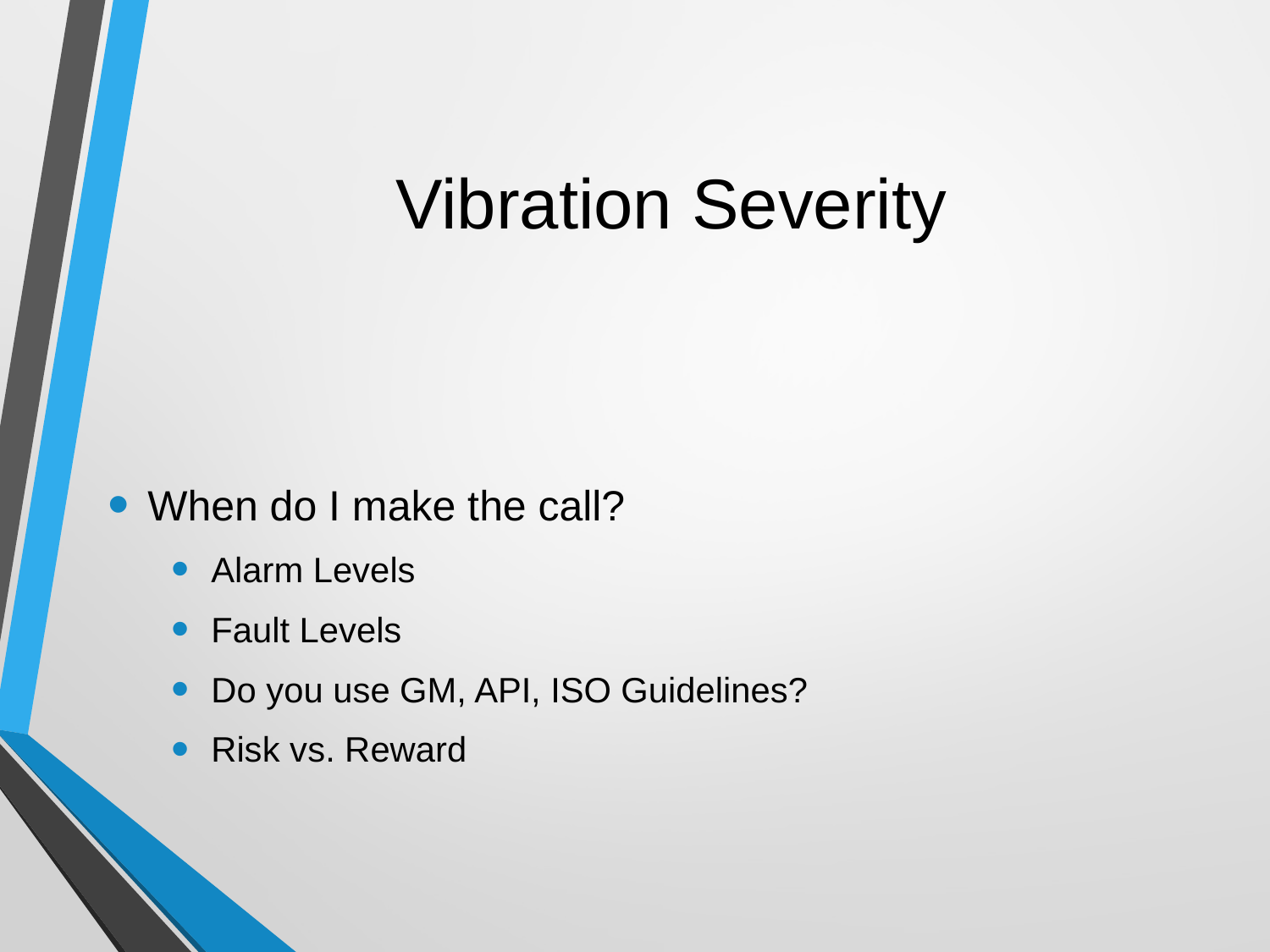

# Vibration Severity
When do I make the call?
Alarm Levels
Fault Levels
Do you use GM, API, ISO Guidelines?
Risk vs. Reward